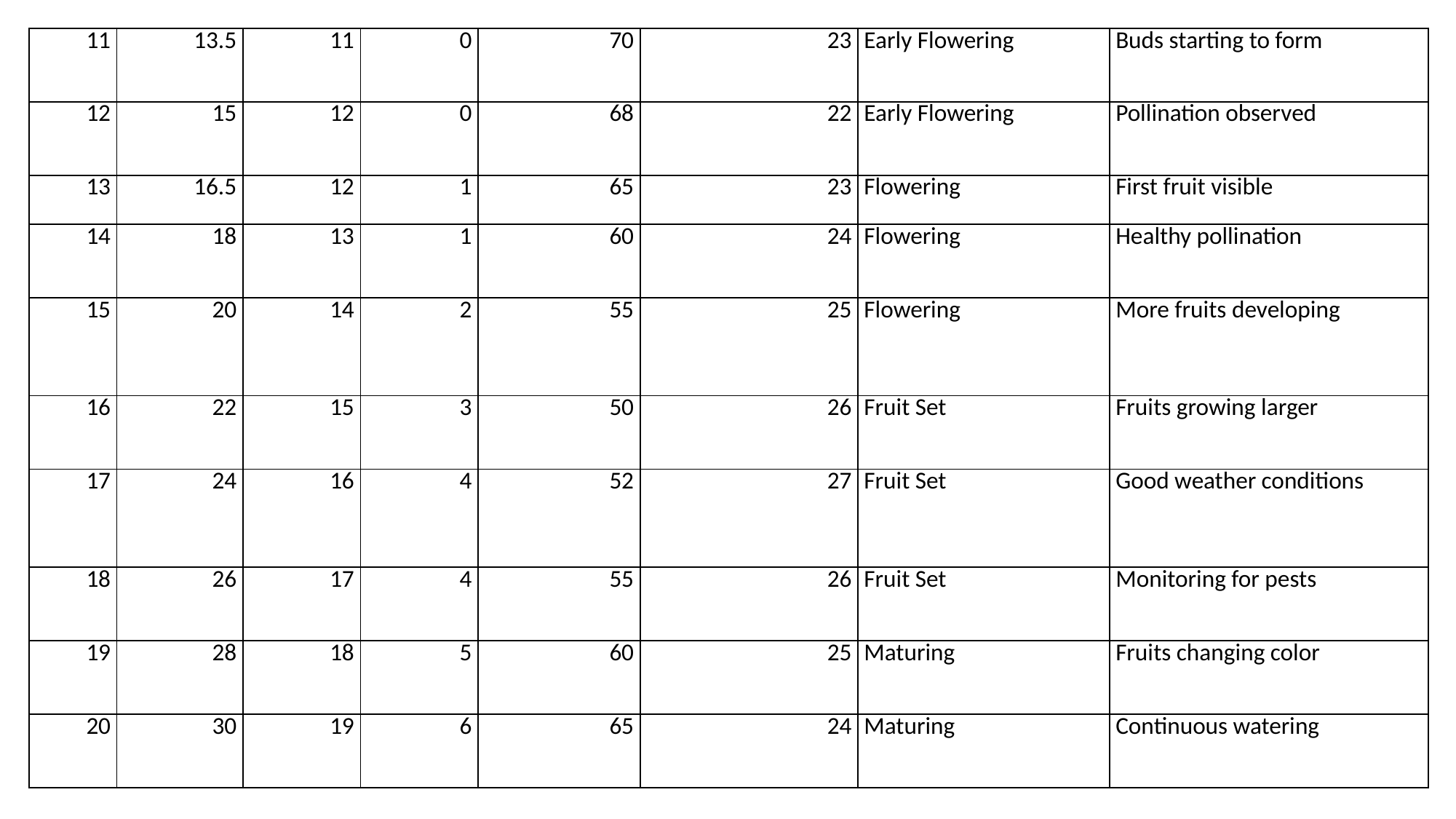

| 11 | 13.5 | 11 | 0 | 70 | 23 | Early Flowering | Buds starting to form |
| --- | --- | --- | --- | --- | --- | --- | --- |
| 12 | 15 | 12 | 0 | 68 | 22 | Early Flowering | Pollination observed |
| 13 | 16.5 | 12 | 1 | 65 | 23 | Flowering | First fruit visible |
| 14 | 18 | 13 | 1 | 60 | 24 | Flowering | Healthy pollination |
| 15 | 20 | 14 | 2 | 55 | 25 | Flowering | More fruits developing |
| 16 | 22 | 15 | 3 | 50 | 26 | Fruit Set | Fruits growing larger |
| 17 | 24 | 16 | 4 | 52 | 27 | Fruit Set | Good weather conditions |
| 18 | 26 | 17 | 4 | 55 | 26 | Fruit Set | Monitoring for pests |
| 19 | 28 | 18 | 5 | 60 | 25 | Maturing | Fruits changing color |
| 20 | 30 | 19 | 6 | 65 | 24 | Maturing | Continuous watering |